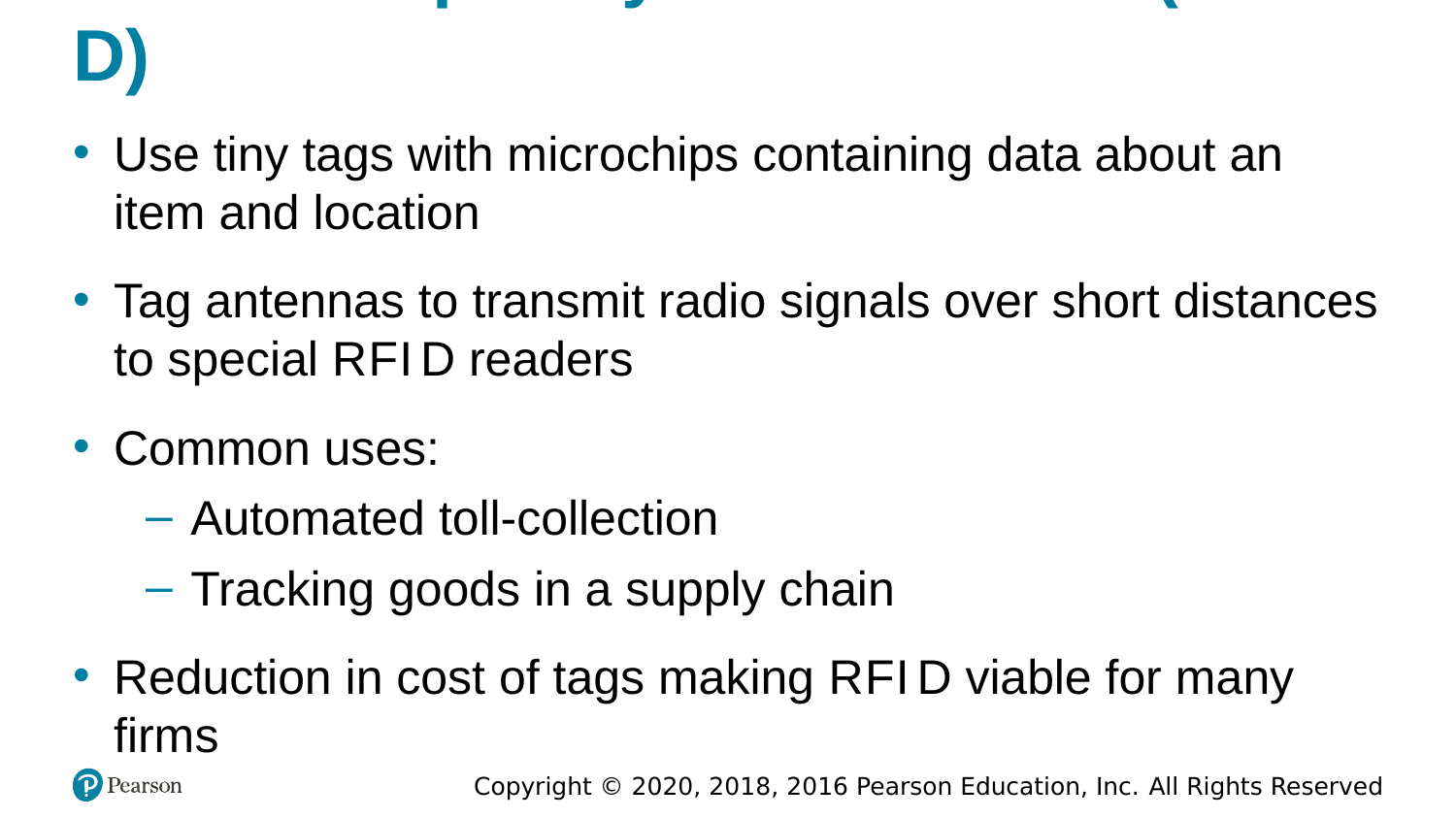

# Radio Frequency Identification (R  F  I  D)
Use tiny tags with microchips containing data about an item and location
Tag antennas to transmit radio signals over short distances to special R F I D readers
Common uses:
Automated toll-collection
Tracking goods in a supply chain
Reduction in cost of tags making R F I D viable for many firms